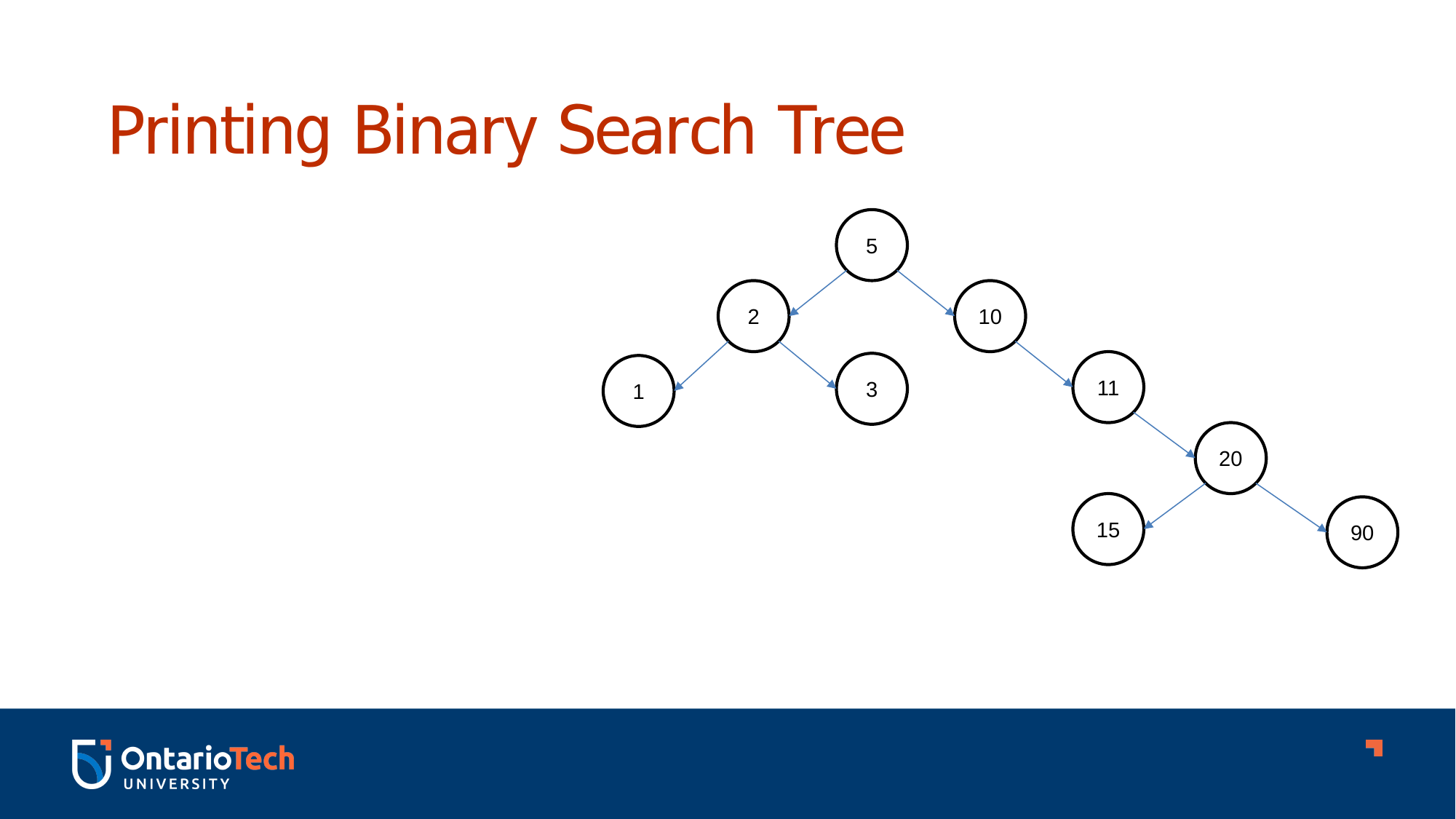

Printing Binary Search Tree
5
2
10
11
3
1
20
15
90